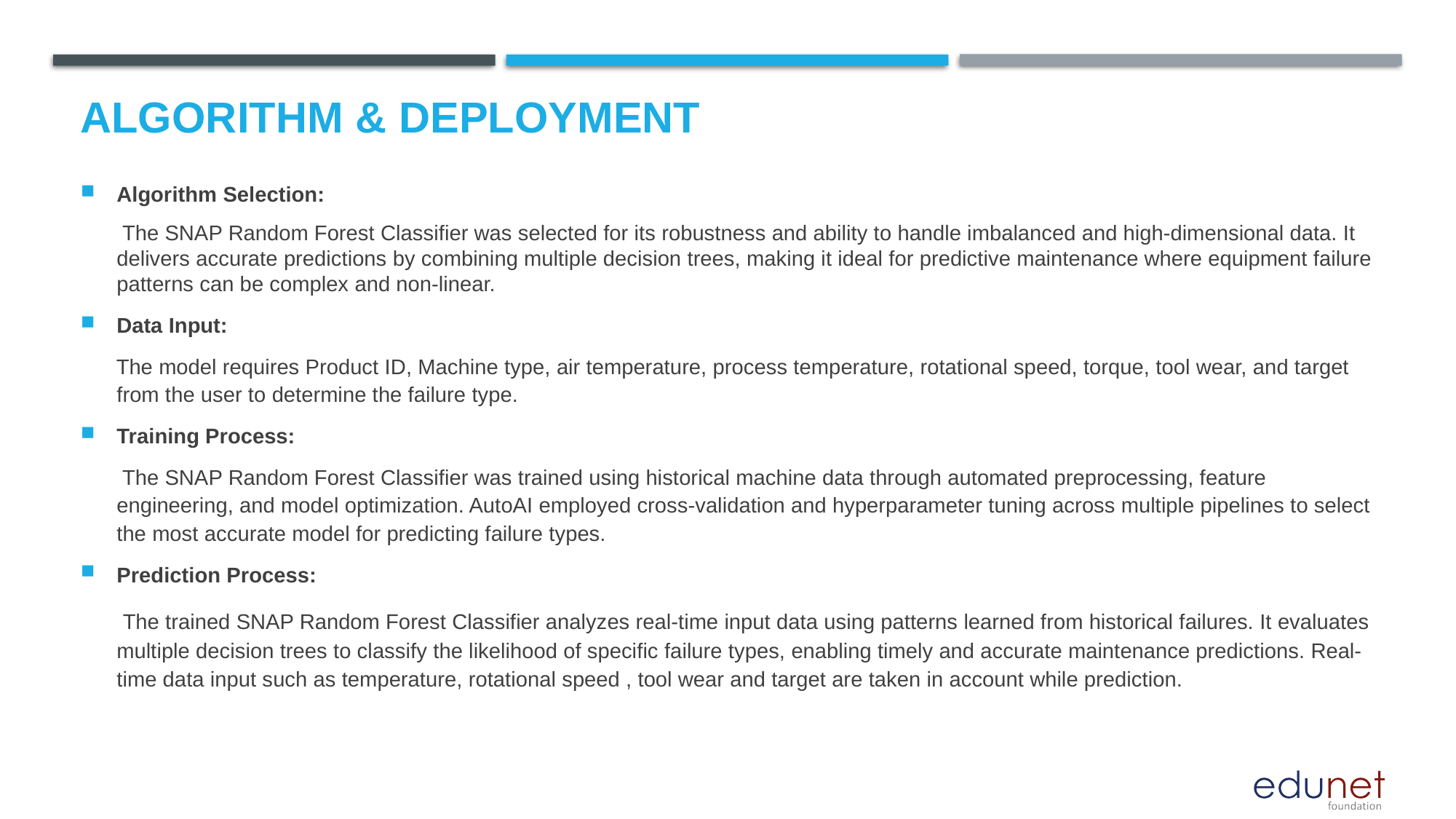

# Algorithm & Deployment
Algorithm Selection:
       The SNAP Random Forest Classifier was selected for its robustness and ability to handle imbalanced and high-dimensional data. It delivers accurate predictions by combining multiple decision trees, making it ideal for predictive maintenance where equipment failure patterns can be complex and non-linear.
Data Input:
      The model requires Product ID, Machine type, air temperature, process temperature, rotational speed, torque, tool wear, and target from the user to determine the failure type.
Training Process:
       The SNAP Random Forest Classifier was trained using historical machine data through automated preprocessing, feature engineering, and model optimization. AutoAI employed cross-validation and hyperparameter tuning across multiple pipelines to select the most accurate model for predicting failure types.
Prediction Process:
      The trained SNAP Random Forest Classifier analyzes real-time input data using patterns learned from historical failures. It evaluates multiple decision trees to classify the likelihood of specific failure types, enabling timely and accurate maintenance predictions. Real-time data input such as temperature, rotational speed , tool wear and target are taken in account while prediction.